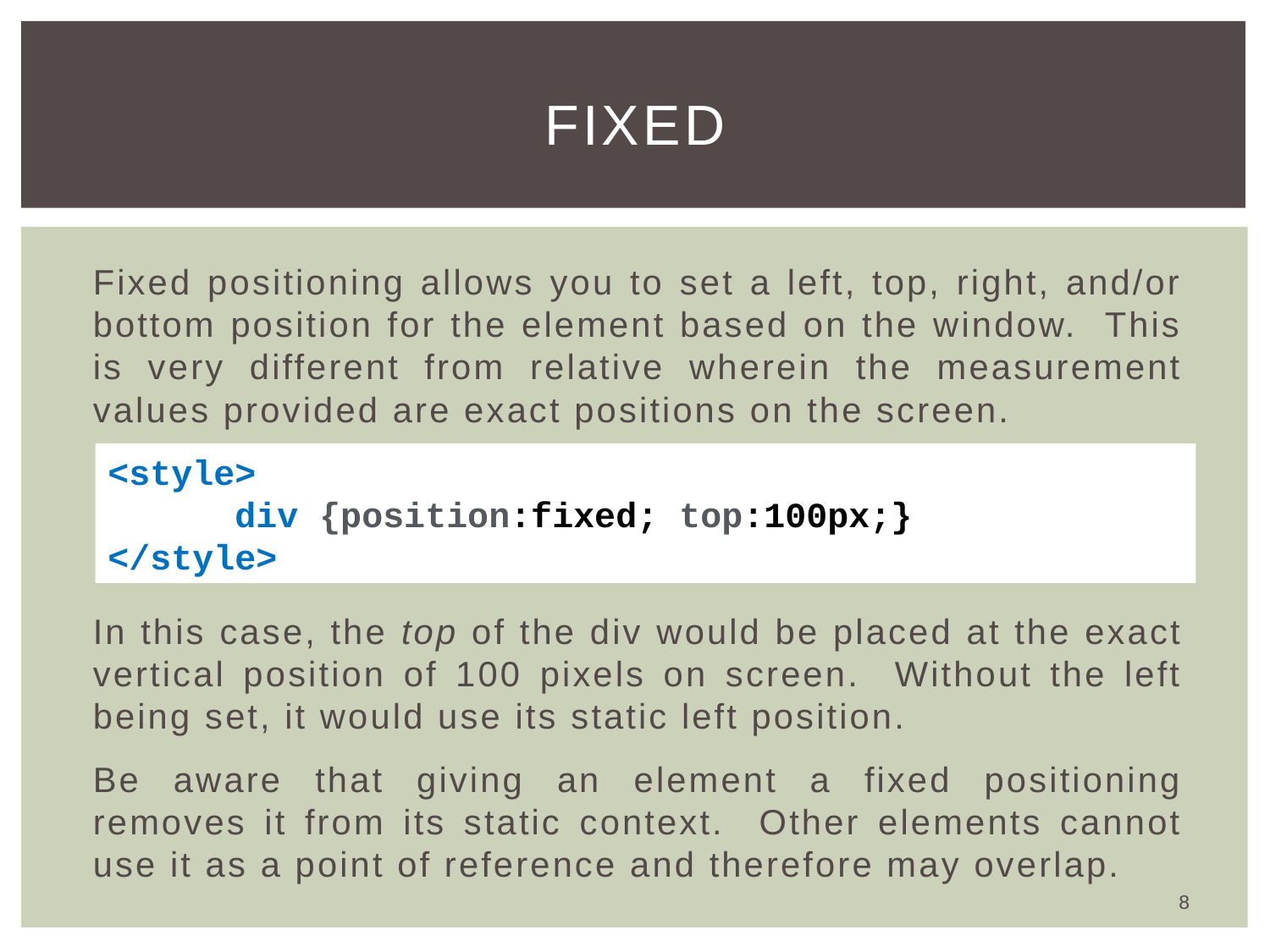

# Fixed
Fixed positioning allows you to set a left, top, right, and/or bottom position for the element based on the window.  This is very different from relative wherein the measurement values provided are exact positions on the screen.
<style>
	div {position:fixed; top:100px;}
</style>
In this case, the top of the div would be placed at the exact vertical position of 100 pixels on screen.  Without the left being set, it would use its static left position.
Be aware that giving an element a fixed positioning removes it from its static context.  Other elements cannot use it as a point of reference and therefore may overlap.
8